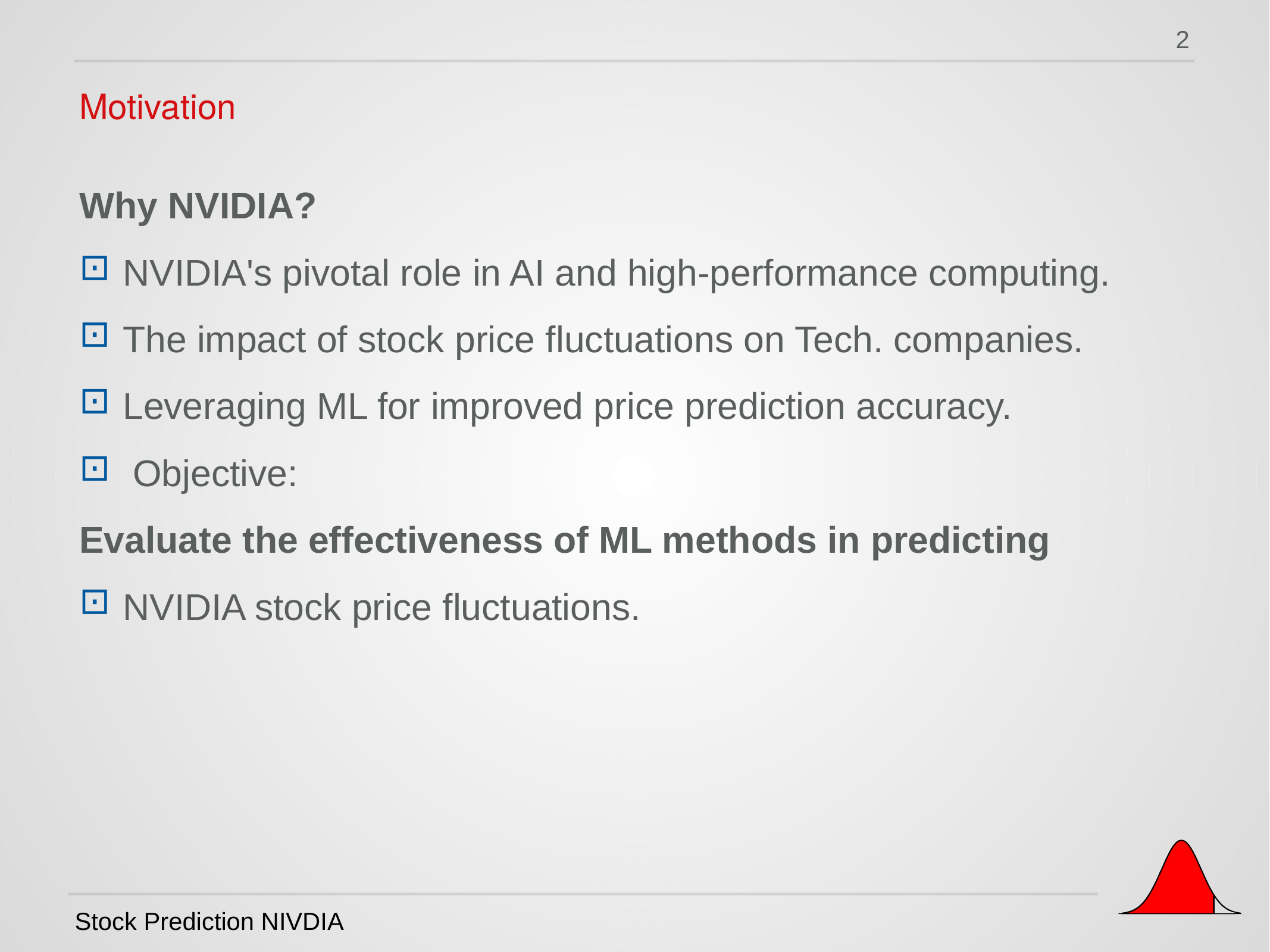

2
Motivation
Why NVIDIA?
NVIDIA's pivotal role in AI and high-performance computing.
The impact of stock price fluctuations on Tech. companies.
Leveraging ML for improved price prediction accuracy.
 Objective:
Evaluate the effectiveness of ML methods in predicting
NVIDIA stock price fluctuations.
Stock Prediction NIVDIA